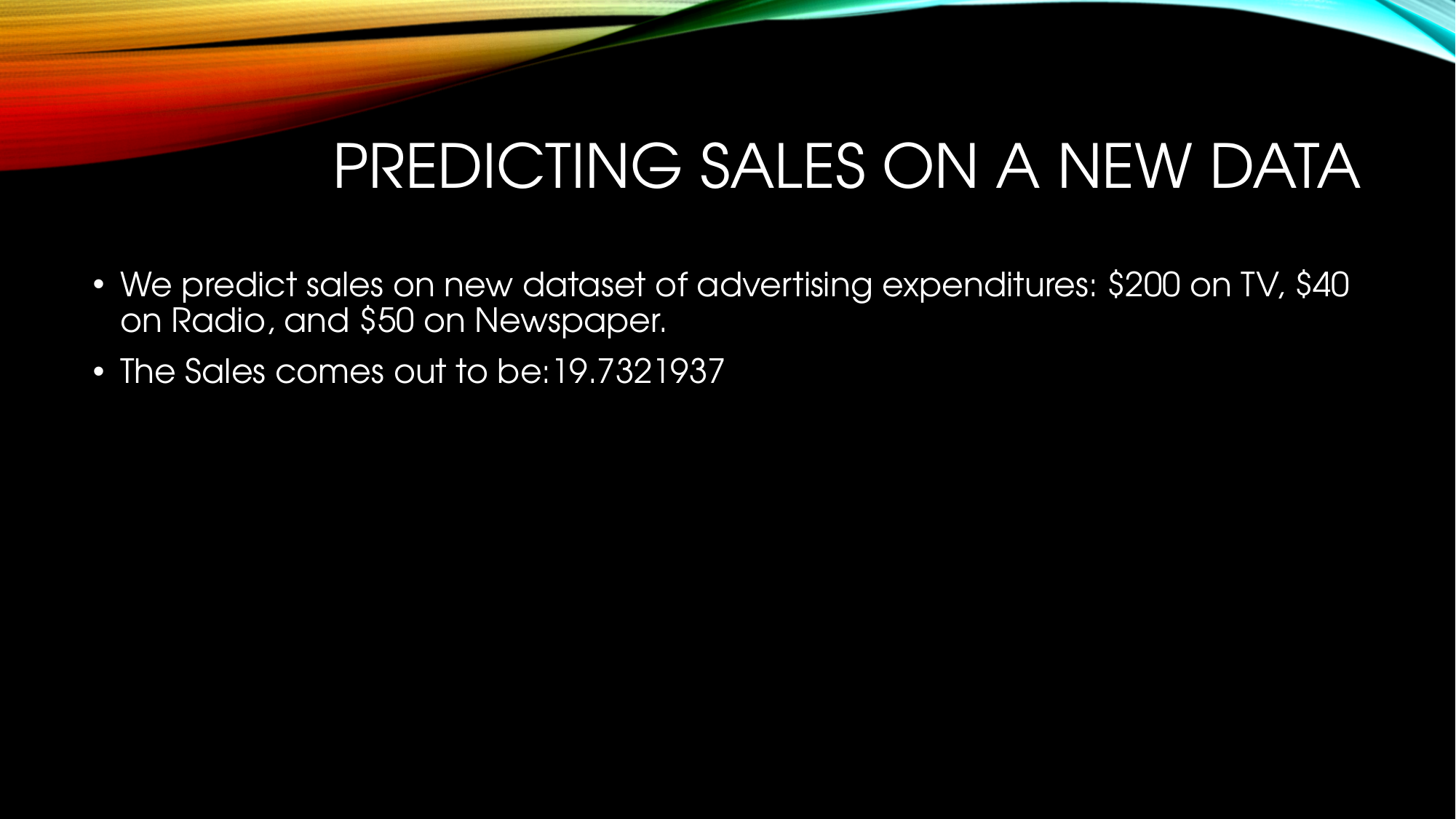

# Predicting Sales on a new data
We predict sales on new dataset of advertising expenditures: $200 on TV, $40 on Radio, and $50 on Newspaper.
The Sales comes out to be:19.7321937